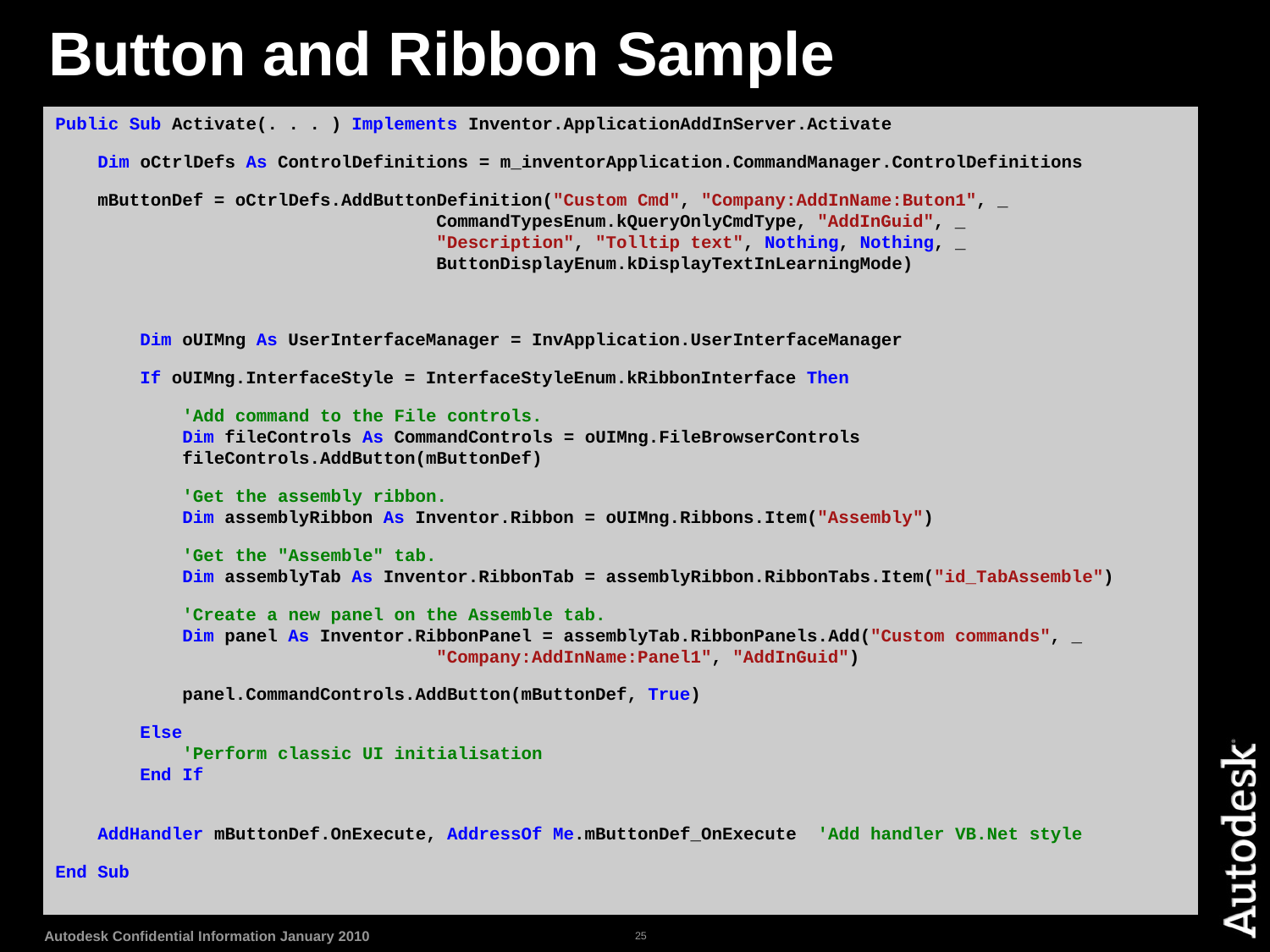

Button and Ribbon Sample
Public Sub Activate(. . . ) Implements Inventor.ApplicationAddInServer.Activate

    Dim oCtrlDefs As ControlDefinitions = m_inventorApplication.CommandManager.ControlDefinitions

    mButtonDef = oCtrlDefs.AddButtonDefinition("Custom Cmd", "Company:AddInName:Buton1", _
		         	CommandTypesEnum.kQueryOnlyCmdType, "AddInGuid", _
                     		"Description", "Tolltip text", Nothing, Nothing, _
                           	ButtonDisplayEnum.kDisplayTextInLearningMode)

        Dim oUIMng As UserInterfaceManager = InvApplication.UserInterfaceManager

        If oUIMng.InterfaceStyle = InterfaceStyleEnum.kRibbonInterface Then

            'Add command to the File controls.
            Dim fileControls As CommandControls = oUIMng.FileBrowserControls
            fileControls.AddButton(mButtonDef)

            'Get the assembly ribbon.
            Dim assemblyRibbon As Inventor.Ribbon = oUIMng.Ribbons.Item("Assembly")

            'Get the "Assemble" tab.
            Dim assemblyTab As Inventor.RibbonTab = assemblyRibbon.RibbonTabs.Item("id_TabAssemble")

            'Create a new panel on the Assemble tab.
            Dim panel As Inventor.RibbonPanel = assemblyTab.RibbonPanels.Add("Custom commands", _
			"Company:AddInName:Panel1", "AddInGuid")

            panel.CommandControls.AddButton(mButtonDef, True)

        Else
            'Perform classic UI initialisation
        End If

    AddHandler mButtonDef.OnExecute, AddressOf Me.mButtonDef_OnExecute  'Add handler VB.Net style

End Sub